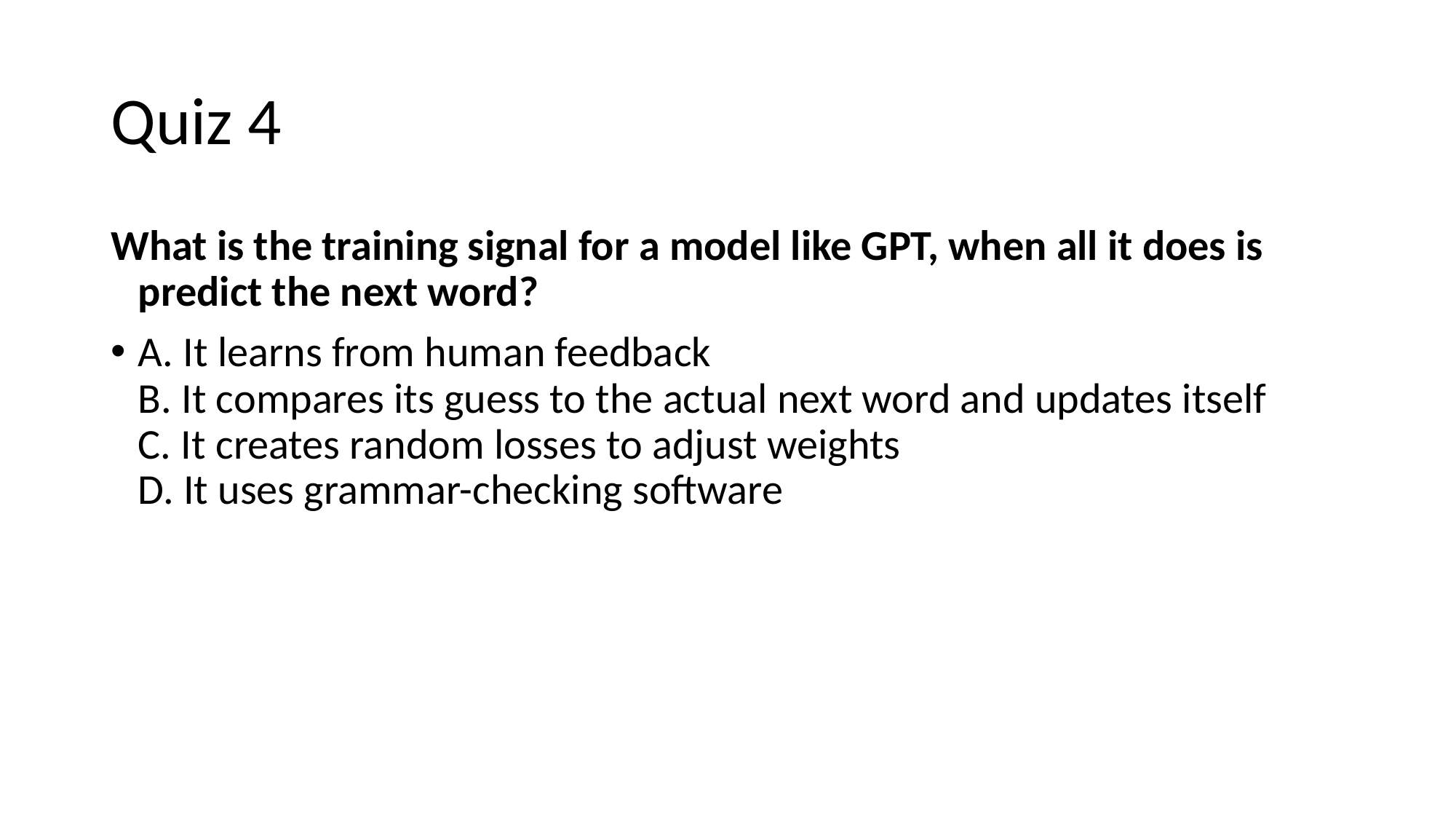

# Quiz 4
What is the training signal for a model like GPT, when all it does is predict the next word?
A. It learns from human feedback
B. It compares its guess to the actual next word and updates itself
C. It creates random losses to adjust weights
D. It uses grammar-checking software